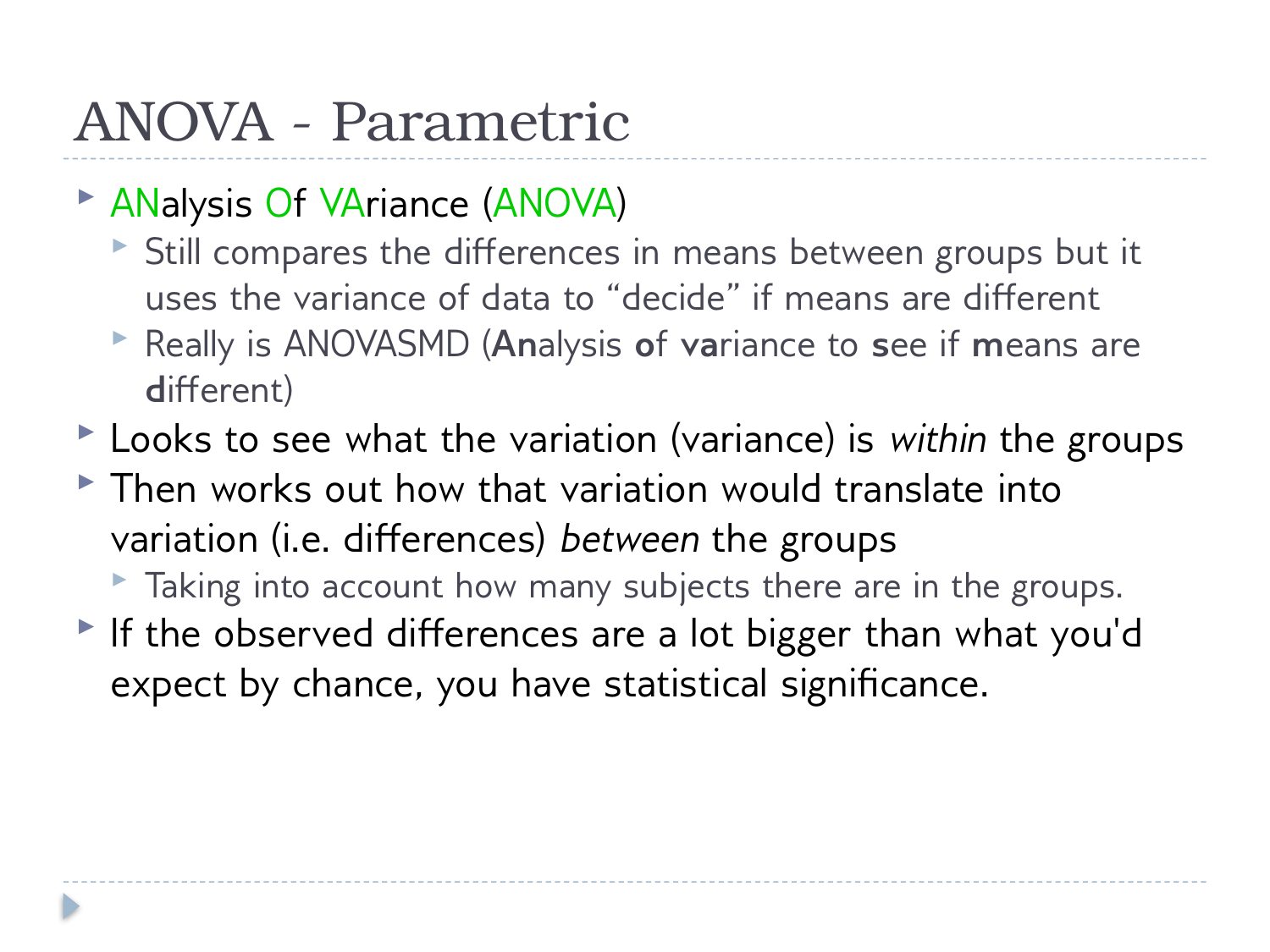

# ANOVA - Parametric
ANalysis Of VAriance (ANOVA)
Still compares the differences in means between groups but it uses the variance of data to “decide” if means are different
Really is ANOVASMD (Analysis of variance to see if means are different)
Looks to see what the variation (variance) is within the groups
Then works out how that variation would translate into variation (i.e. differences) between the groups
Taking into account how many subjects there are in the groups.
If the observed differences are a lot bigger than what you'd expect by chance, you have statistical significance.